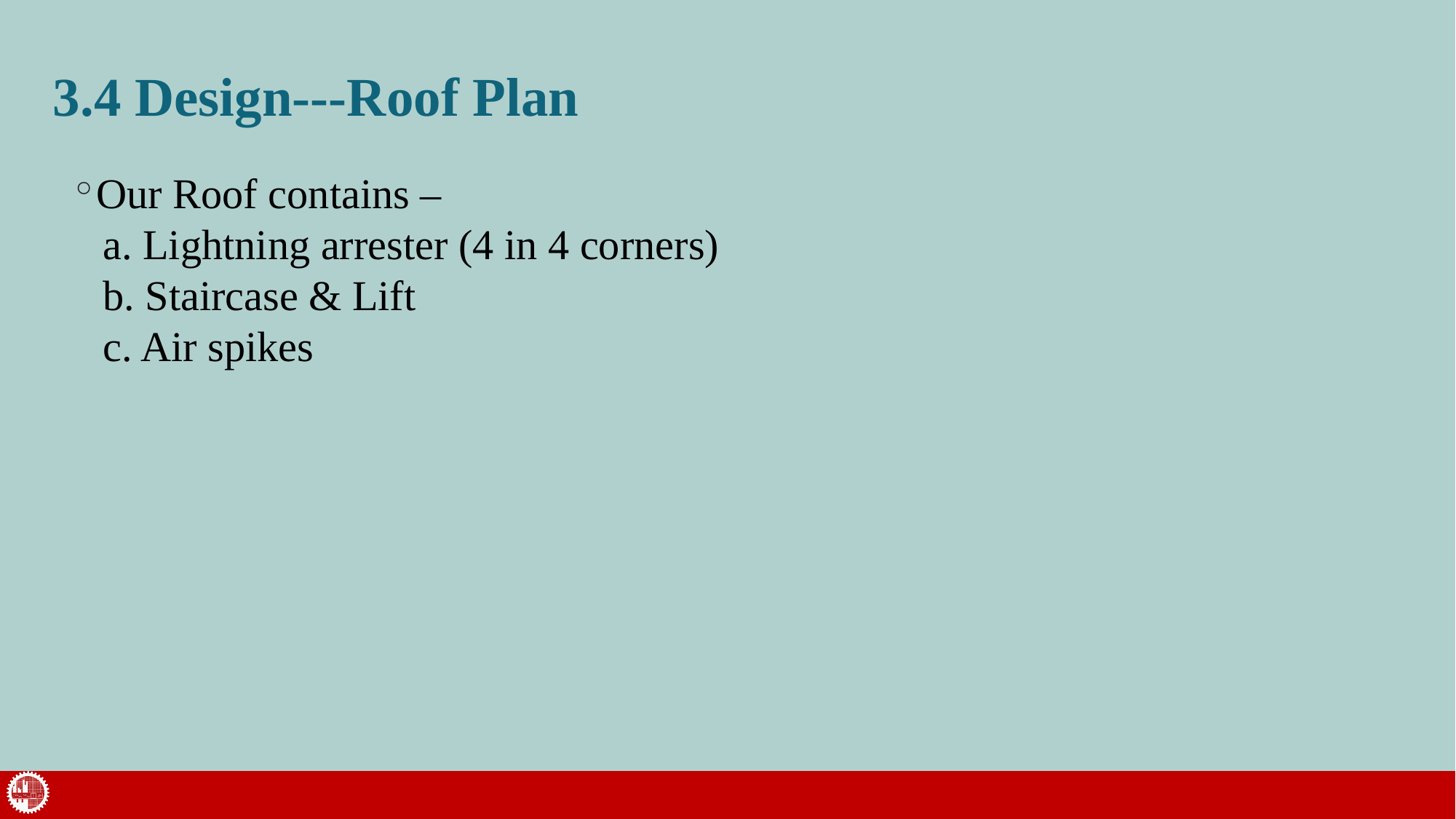

# 3.4 Design---Roof Plan
Our Roof contains –
   a. Lightning arrester (4 in 4 corners)
   b. Staircase & Lift
   c. Air spikes